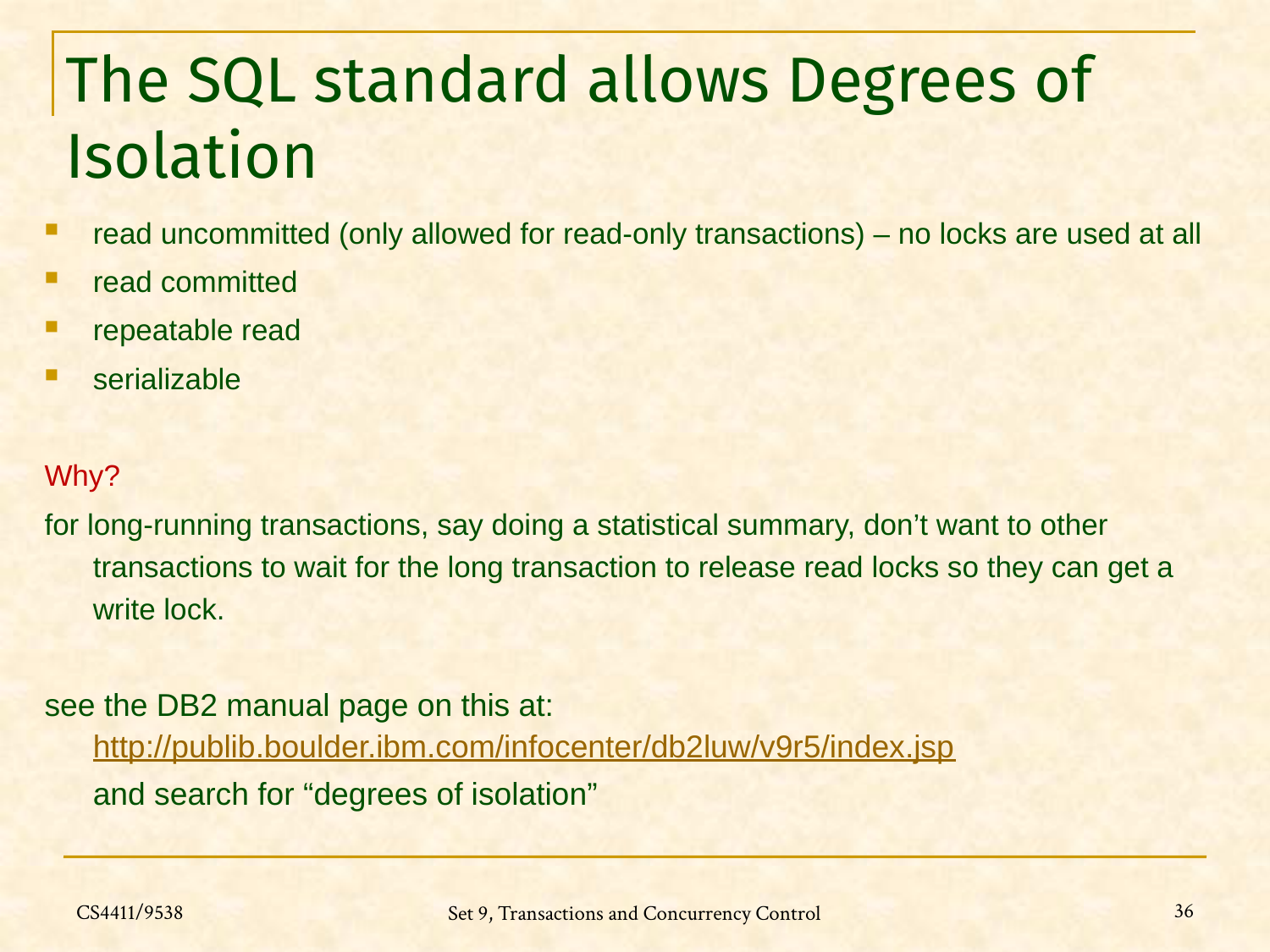

# The SQL standard allows Degrees of Isolation
read uncommitted (only allowed for read-only transactions) – no locks are used at all
read committed
repeatable read
serializable

Why?
for long-running transactions, say doing a statistical summary, don’t want to other transactions to wait for the long transaction to release read locks so they can get a write lock.

see the DB2 manual page on this at: http://publib.boulder.ibm.com/infocenter/db2luw/v9r5/index.jsp
	and search for “degrees of isolation”
CS4411/9538
36
Set 9, Transactions and Concurrency Control